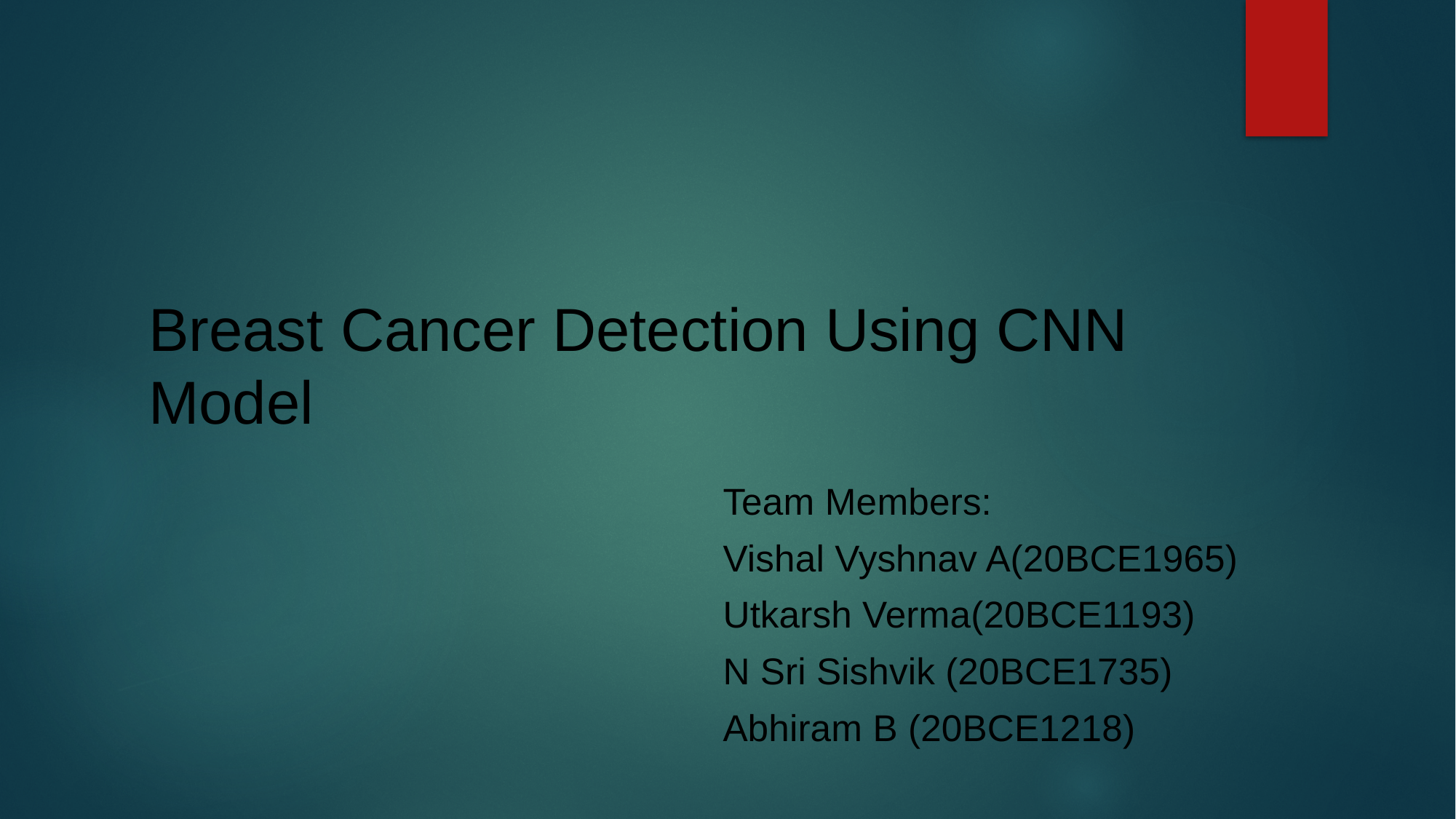

# Breast Cancer Detection Using CNN Model
Team Members:
Vishal Vyshnav A(20BCE1965)
Utkarsh Verma(20BCE1193)
N Sri Sishvik (20BCE1735)
Abhiram B (20BCE1218)